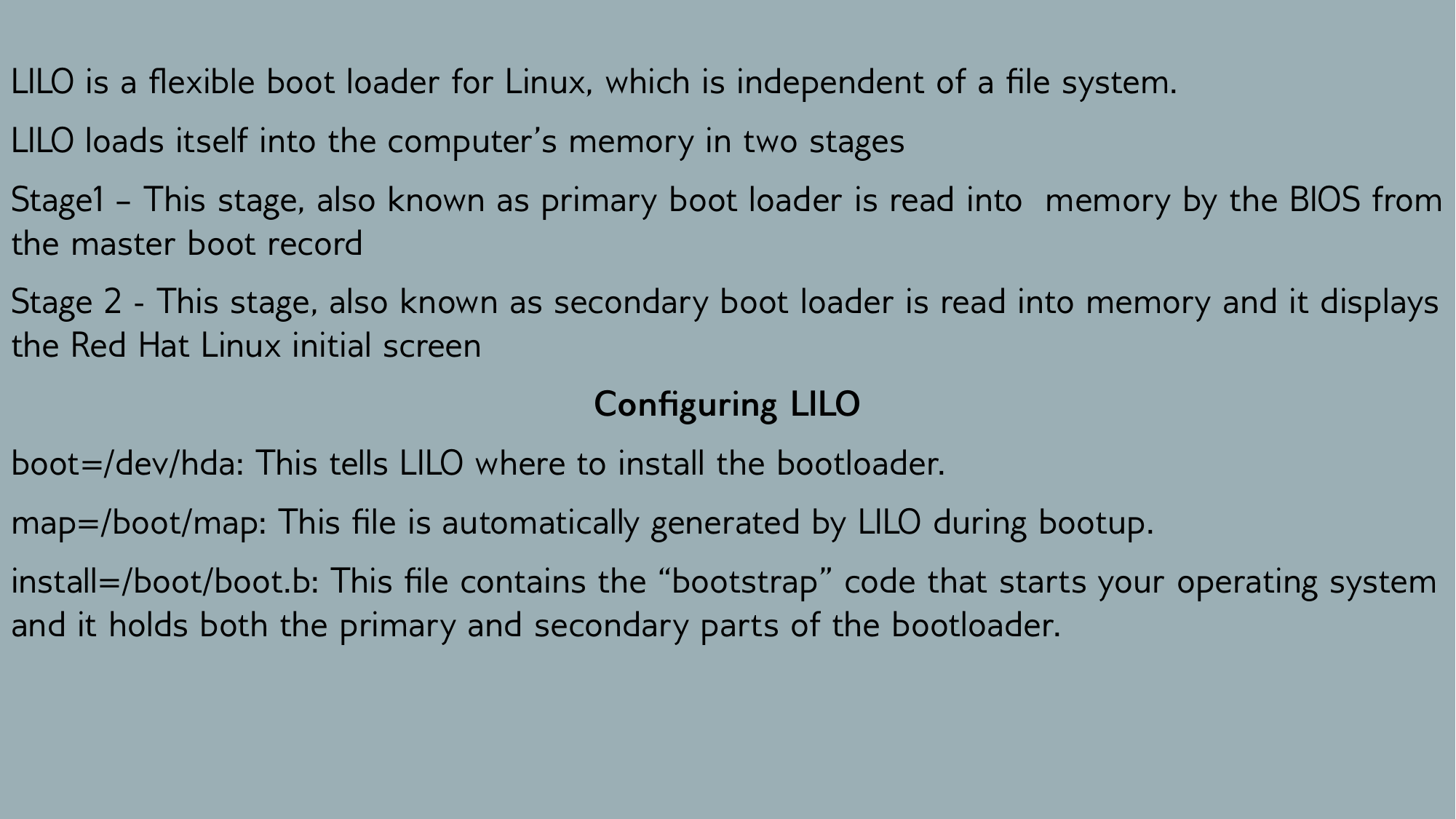

LILO is a flexible boot loader for Linux, which is independent of a file system.
LILO loads itself into the computer’s memory in two stages
Stage1 – This stage, also known as primary boot loader is read into  memory by the BIOS from the master boot record
Stage 2 - This stage, also known as secondary boot loader is read into memory and it displays the Red Hat Linux initial screen
Configuring LILO
boot=/dev/hda: This tells LILO where to install the bootloader.
map=/boot/map: This file is automatically generated by LILO during bootup.
install=/boot/boot.b: This file contains the “bootstrap” code that starts your operating system and it holds both the primary and secondary parts of the bootloader.